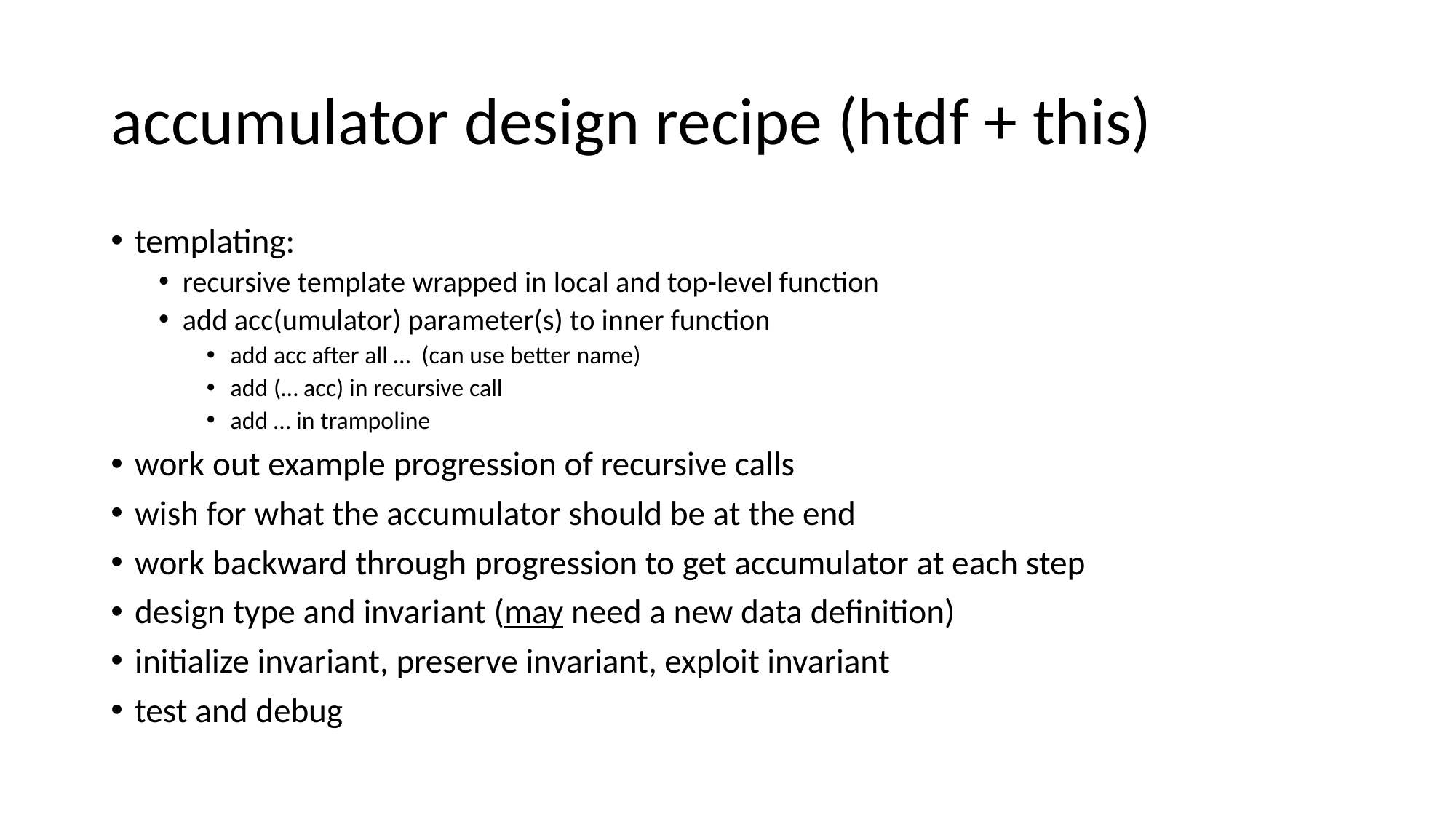

# accumulator design recipe (htdf + this)
templating:
recursive template wrapped in local and top-level function
add acc(umulator) parameter(s) to inner function
add acc after all …  (can use better name)
add (… acc) in recursive call
add … in trampoline
work out example progression of recursive calls
wish for what the accumulator should be at the end
work backward through progression to get accumulator at each step
design type and invariant (may need a new data definition)
initialize invariant, preserve invariant, exploit invariant
test and debug